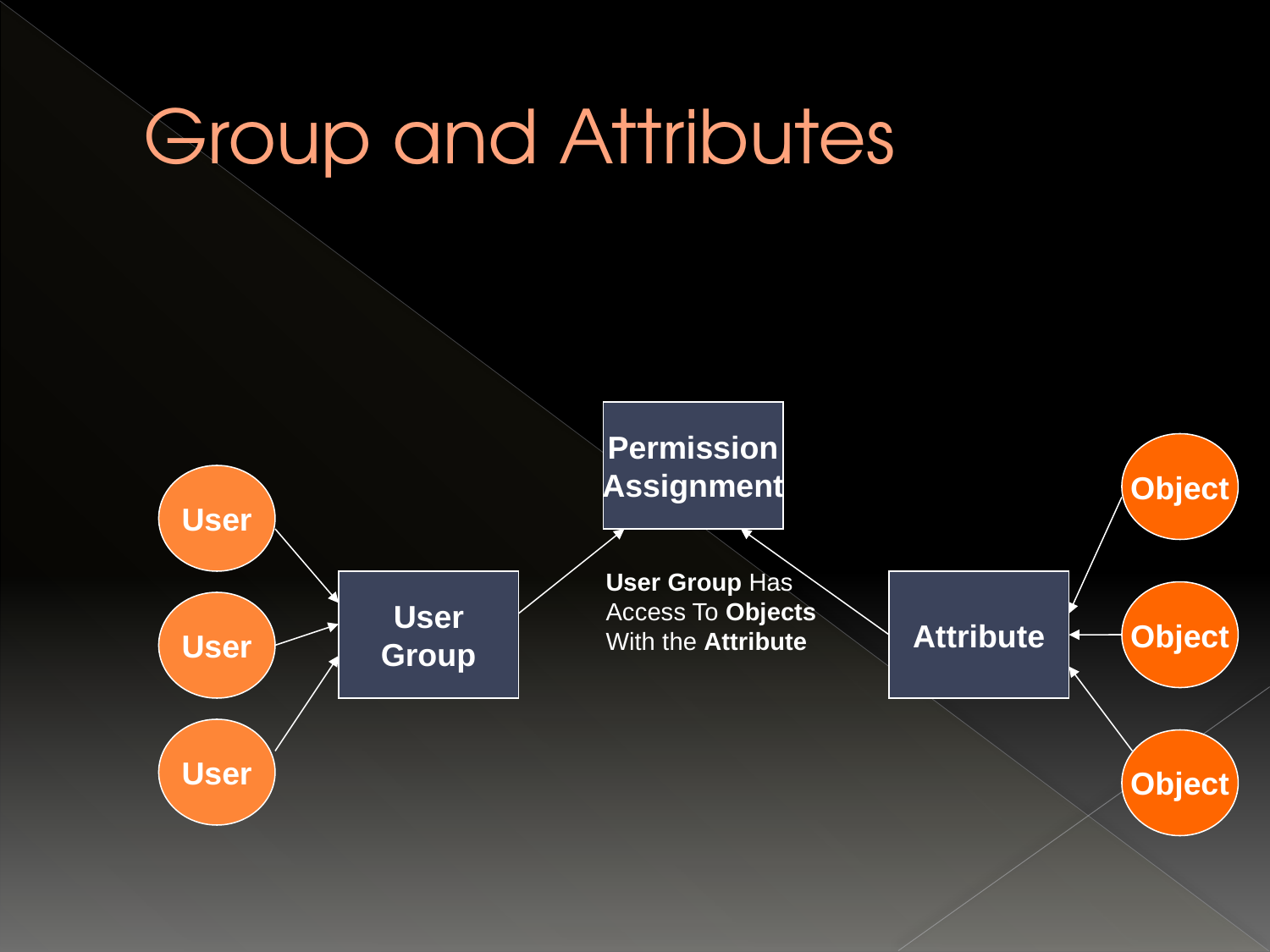

# Group and Attributes
Permission
Assignment
Object
User

User Group Has
Access To Objects
With the Attribute
User
Group
Attribute
Object
User

User
Object